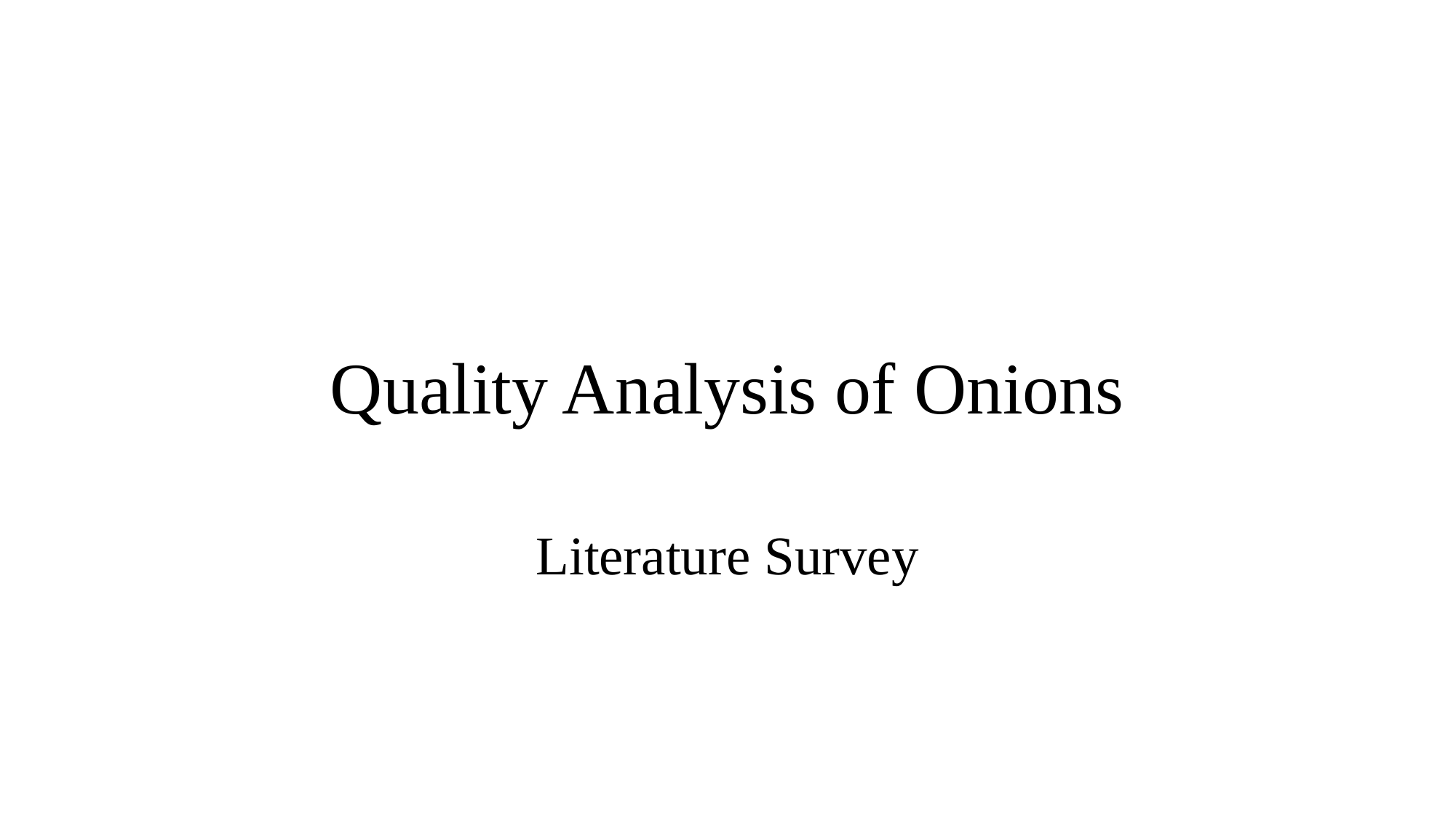

# Quality Analysis of Onions Literature Survey